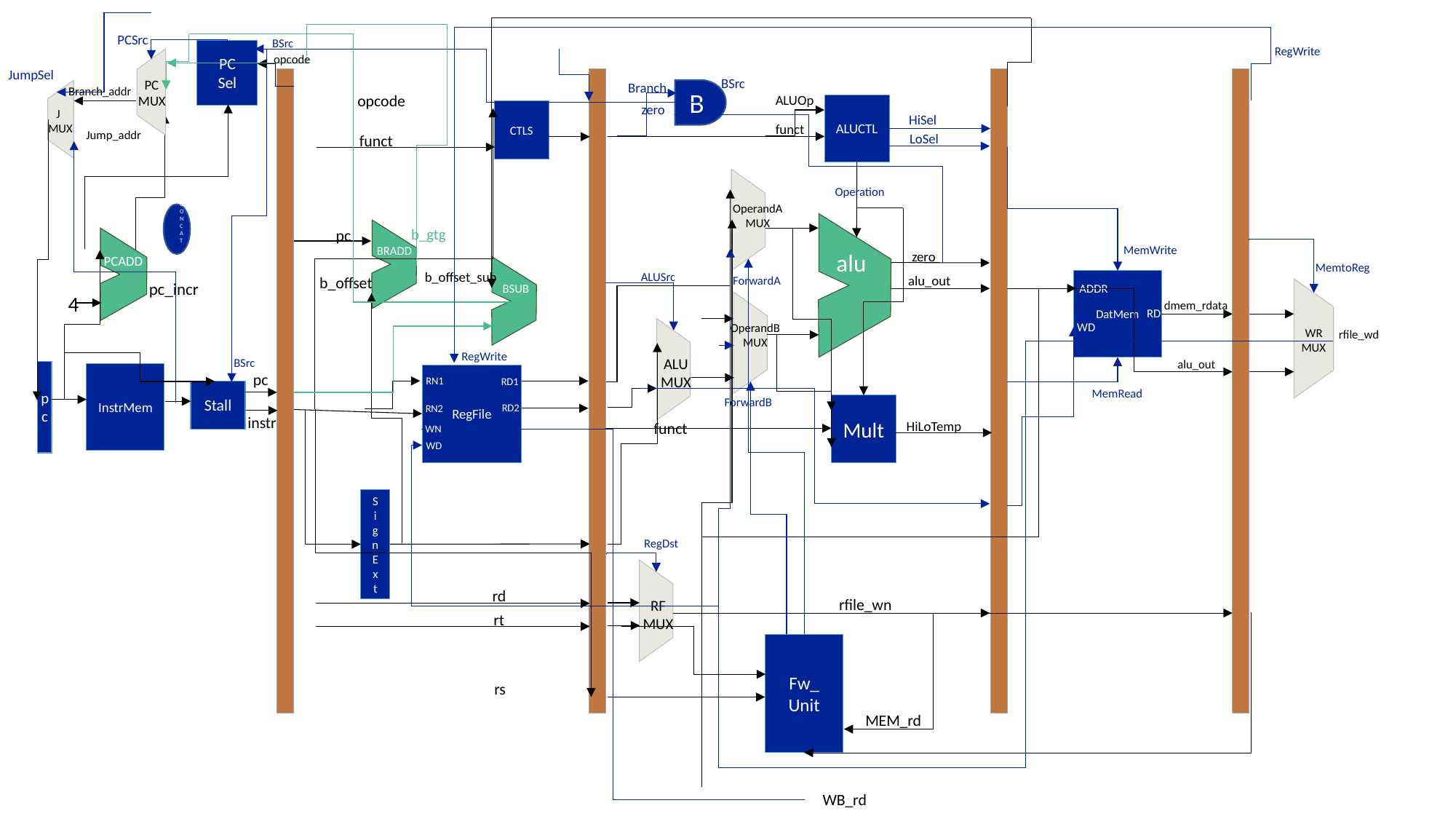

PCSrc
BSrc
RegWrite
PC
Sel
opcode
JumpSel

BSrc
  PC
MUX
Branch

Branch_addr
B
opcode
ALUOp
ALUCTL
zero
   J
MUX
CTLS
HiSel

funct
Jump_addr
LoSel
funct
Operation
OperandA
MUX

C
O
N
C
A
T
b_gtg
pc
MemWrite
BRADD

zero
alu
PCADD

MemtoReg
b_offset_sub
ALUSrc
alu_out
ForwardA
b_offset
DatMem
pc_incr
BSUB
ADDR

4
dmem_rdata
RD
WD
OperandB
MUX

WR
MUX
rfile_wd

RegWrite
ALU
MUX
BSrc
alu_out

pc
InstrMem
pc
RegFile
RN1
RD1
MemRead
Stall
ForwardB
Mult
RD2
RN2
instr
HiLoTemp
funct
WN
WD
SignExt
RegDst
rd
rfile_wn
RF
MUX

rt
Fw_
Unit
rs
MEM_rd
WB_rd